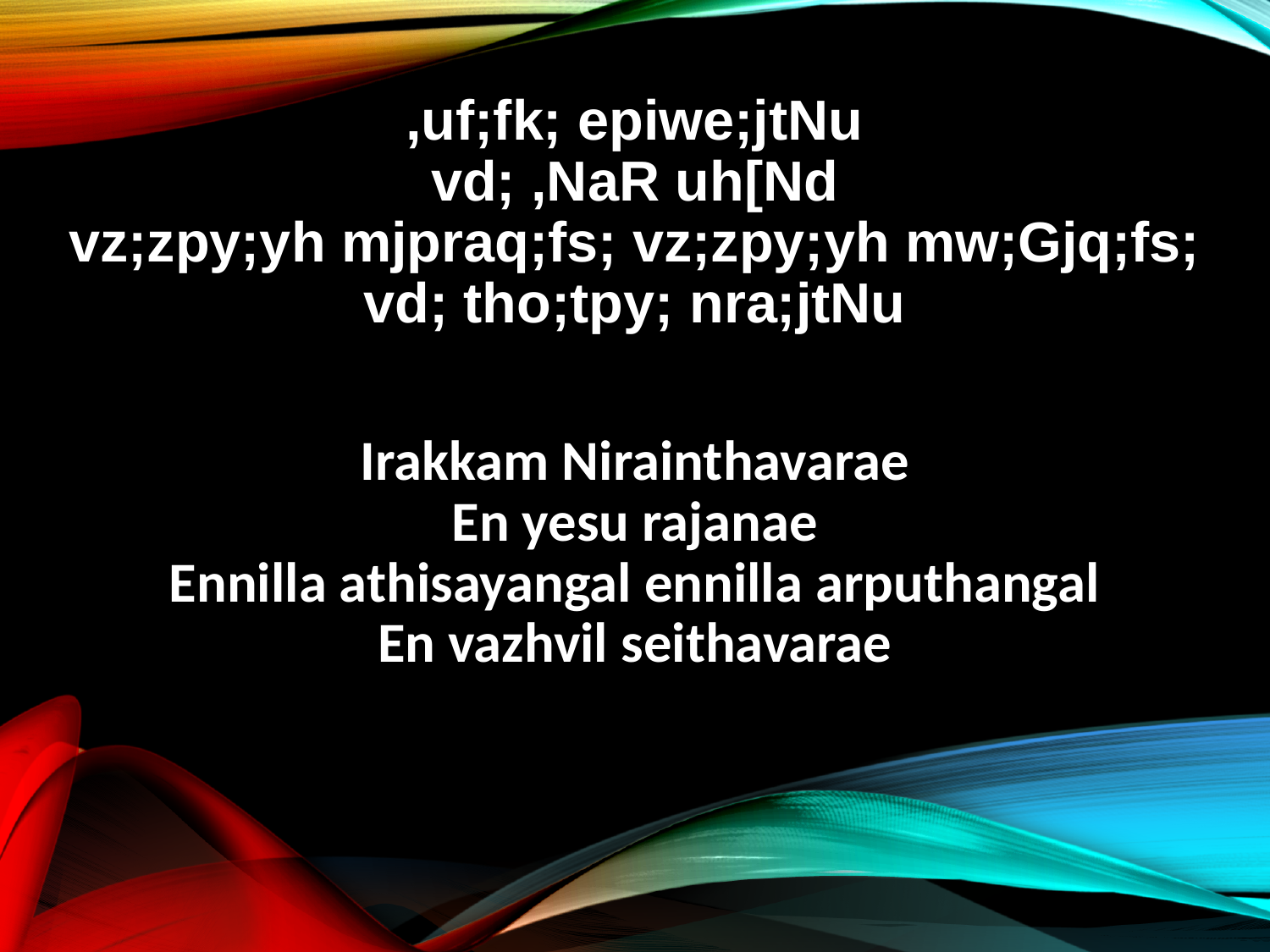

,uf;fk; epiwe;jtNu
vd; ,NaR uh[Nd
vz;zpy;yh mjpraq;fs; vz;zpy;yh mw;Gjq;fs;
vd; tho;tpy; nra;jtNu

Irakkam Nirainthavarae
En yesu rajanae
Ennilla athisayangal ennilla arputhangal
En vazhvil seithavarae